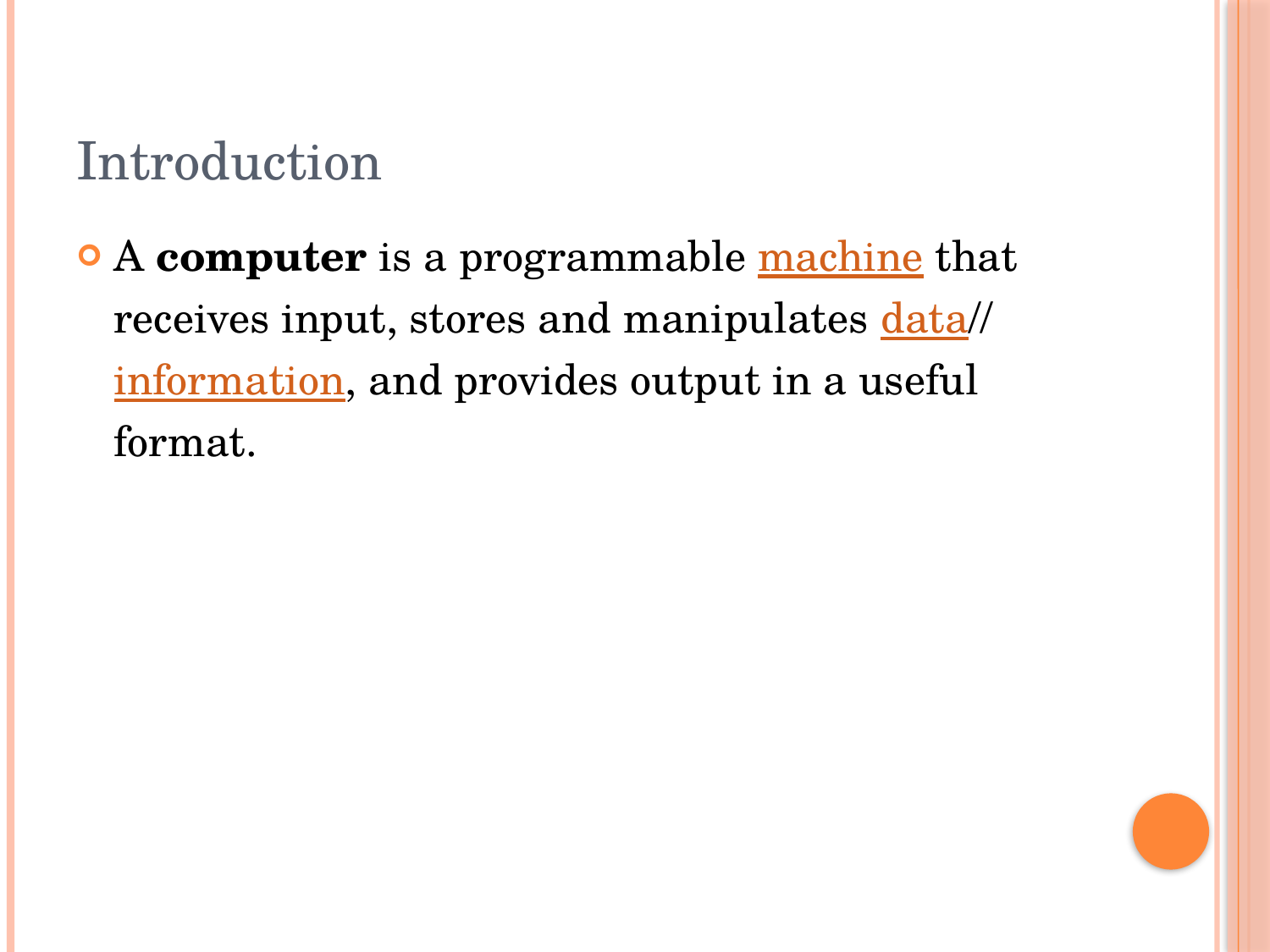

Introduction
A computer is a programmable machine that receives input, stores and manipulates data//information, and provides output in a useful format.